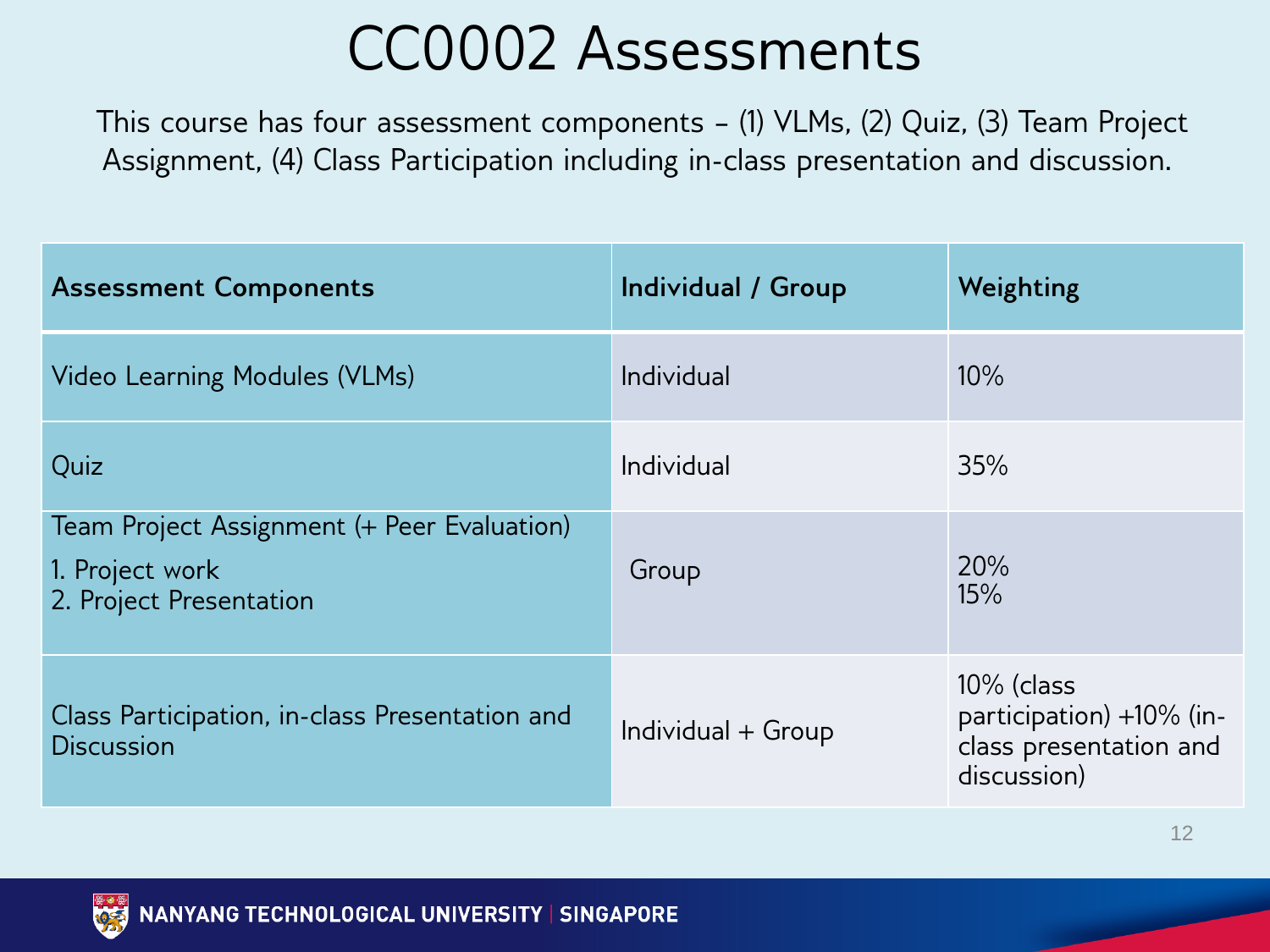

# CC0002 Assessments
This course has four assessment components – (1) VLMs, (2) Quiz, (3) Team Project Assignment, (4) Class Participation including in-class presentation and discussion.
| Assessment Components | Individual / Group | Weighting |
| --- | --- | --- |
| Video Learning Modules (VLMs) | Individual | 10% |
| Quiz | Individual | 35% |
| Team Project Assignment (+ Peer Evaluation) 1. Project work 2. Project Presentation | Group | 20% 15% |
| Class Participation, in-class Presentation and Discussion | Individual + Group | 10% (class participation) +10% (in-class presentation and discussion) |
12